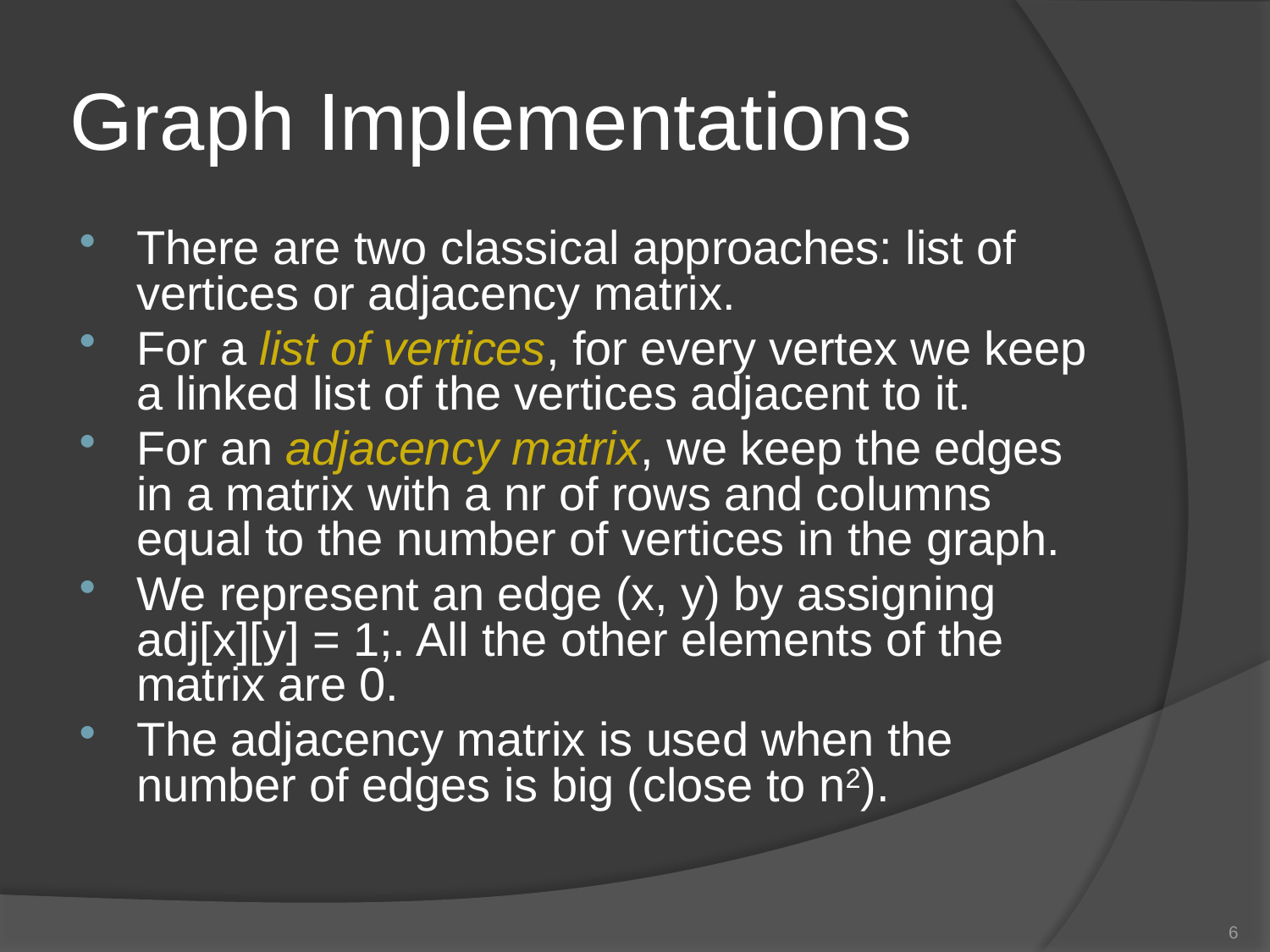

# Graph Implementations
There are two classical approaches: list of vertices or adjacency matrix.
For a list of vertices, for every vertex we keep a linked list of the vertices adjacent to it.
For an adjacency matrix, we keep the edges in a matrix with a nr of rows and columns equal to the number of vertices in the graph.
We represent an edge (x, y) by assigning
adj[x][y] = 1;. All the other elements of the matrix are 0.
The adjacency matrix is used when the number of edges is big (close to n2).
6